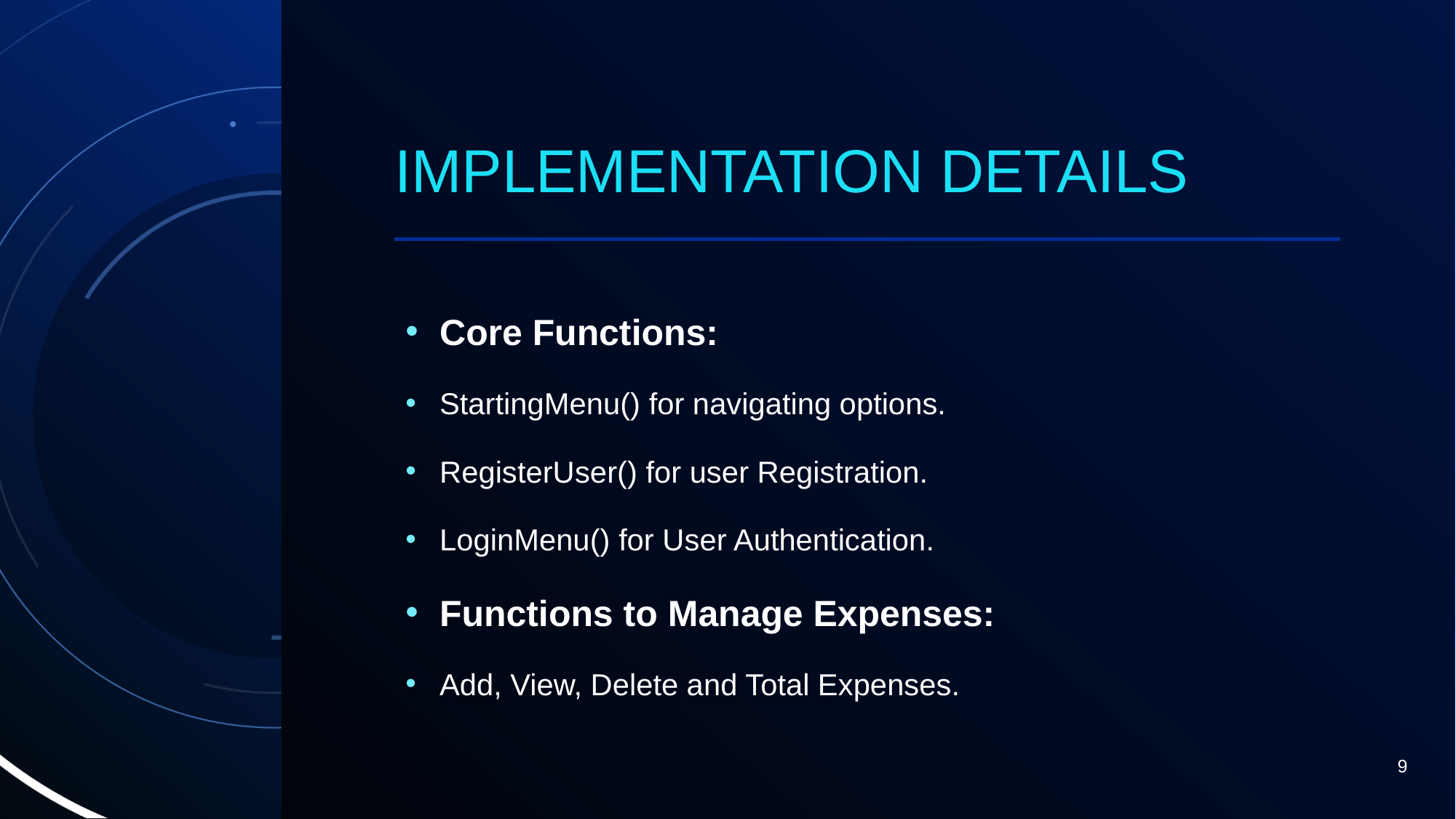

# Implementation details
Core Functions:
StartingMenu() for navigating options.
RegisterUser() for user Registration.
LoginMenu() for User Authentication.
Functions to Manage Expenses:
Add, View, Delete and Total Expenses.
9